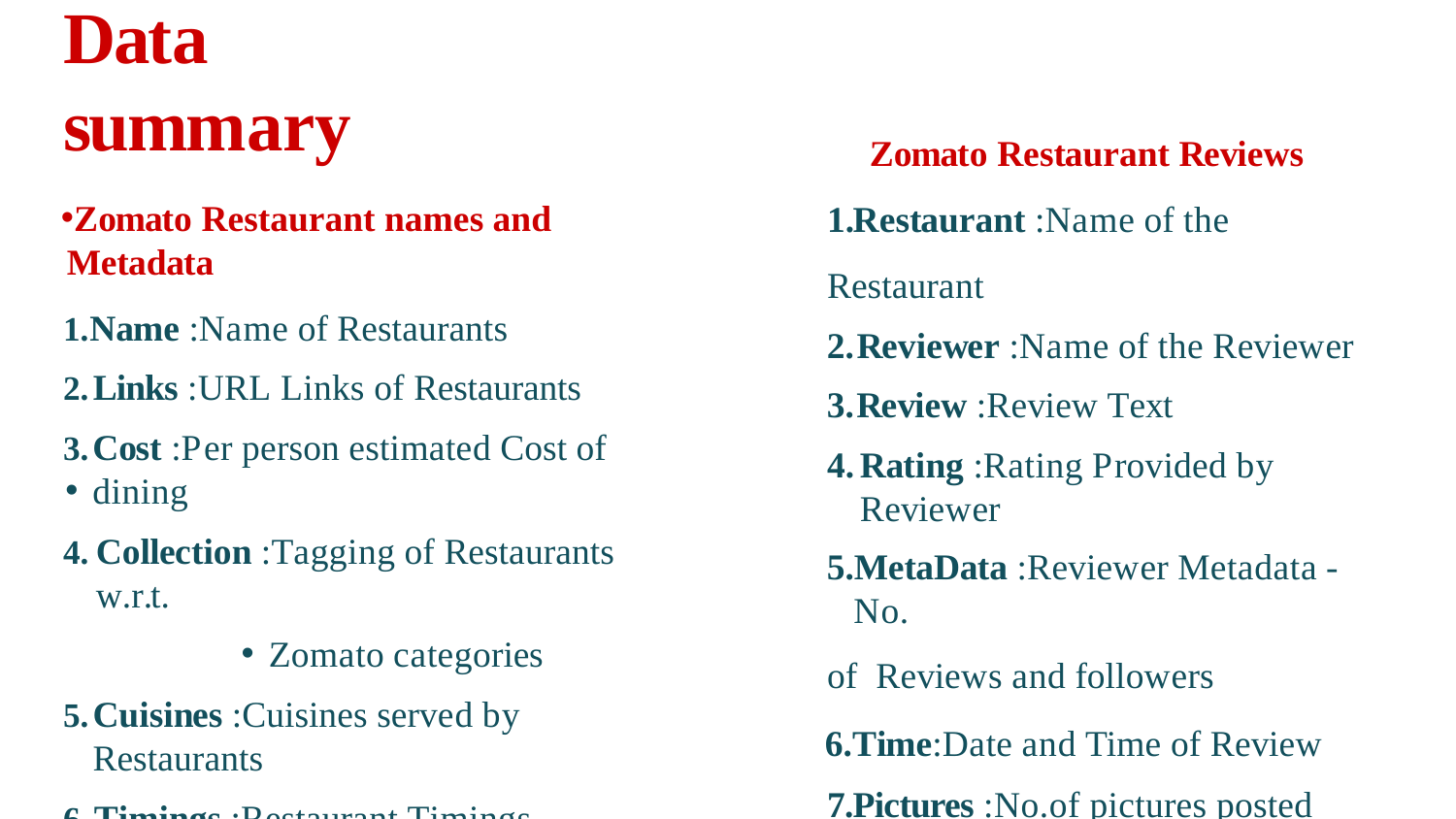

# Data summary
Zomato Restaurant Reviews  1.Restaurant :Name of the Restaurant
Reviewer :Name of the Reviewer
Review :Review Text
Rating :Rating Provided by Reviewer
MetaData :Reviewer Metadata - No.
of  Reviews and followers
Time:Date and Time of Review  7.Pictures :No.of pictures posted with  review

Zomato Restaurant names and Metadata
Name :Name of Restaurants
Links :URL Links of Restaurants
Cost :Per person estimated Cost of
dining
Collection :Tagging of Restaurants w.r.t.
Zomato categories
Cuisines :Cuisines served by Restaurants
Timings :Restaurant Timings